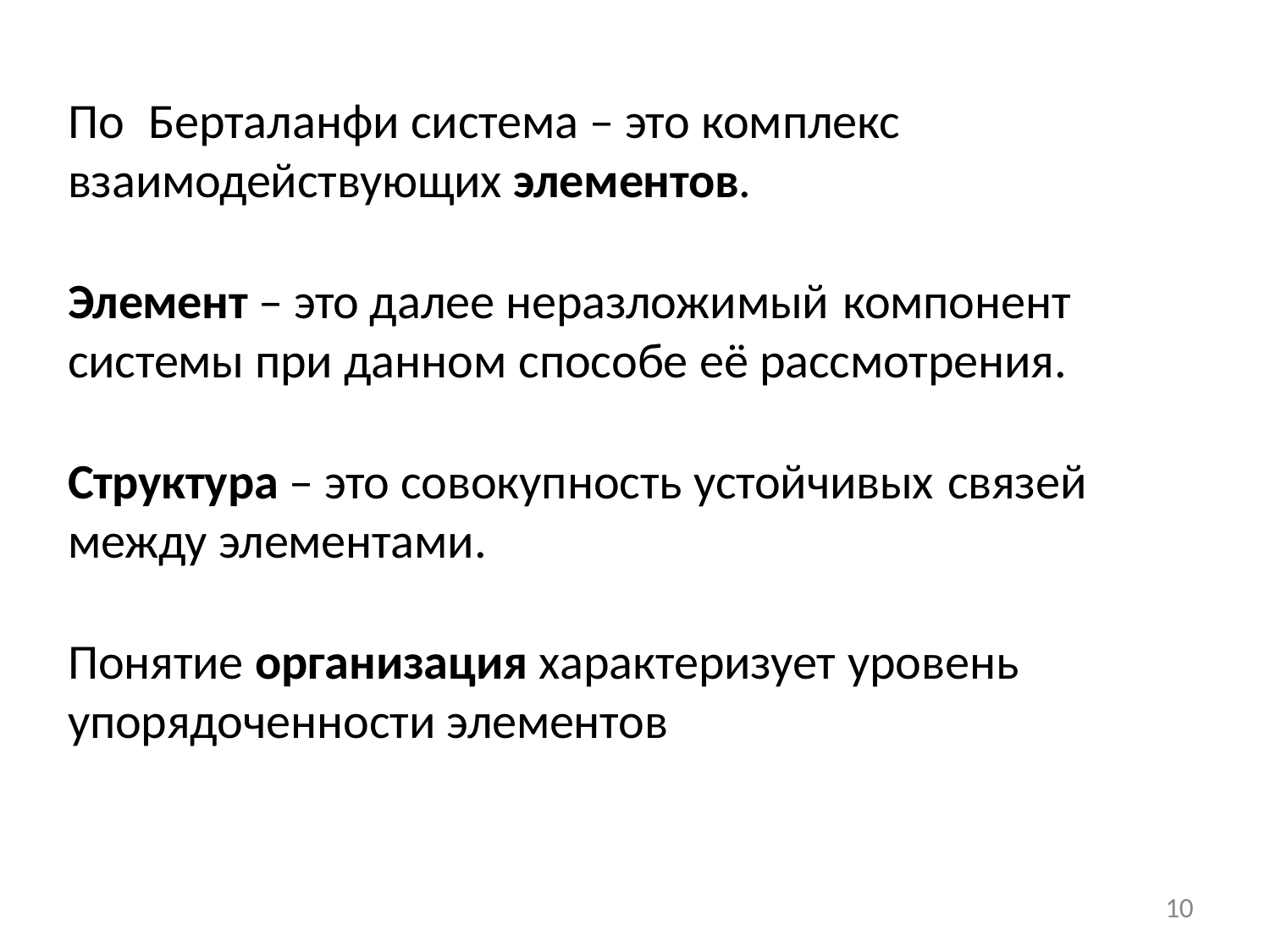

По	Берталанфи система – это комплекс
взаимодействующих элементов.

Элемент – это далее неразложимый компонент
системы при данном способе её рассмотрения.

Структура – это совокупность устойчивых связей
между элементами.

Понятие организация характеризует уровень
упорядоченности элементов
10